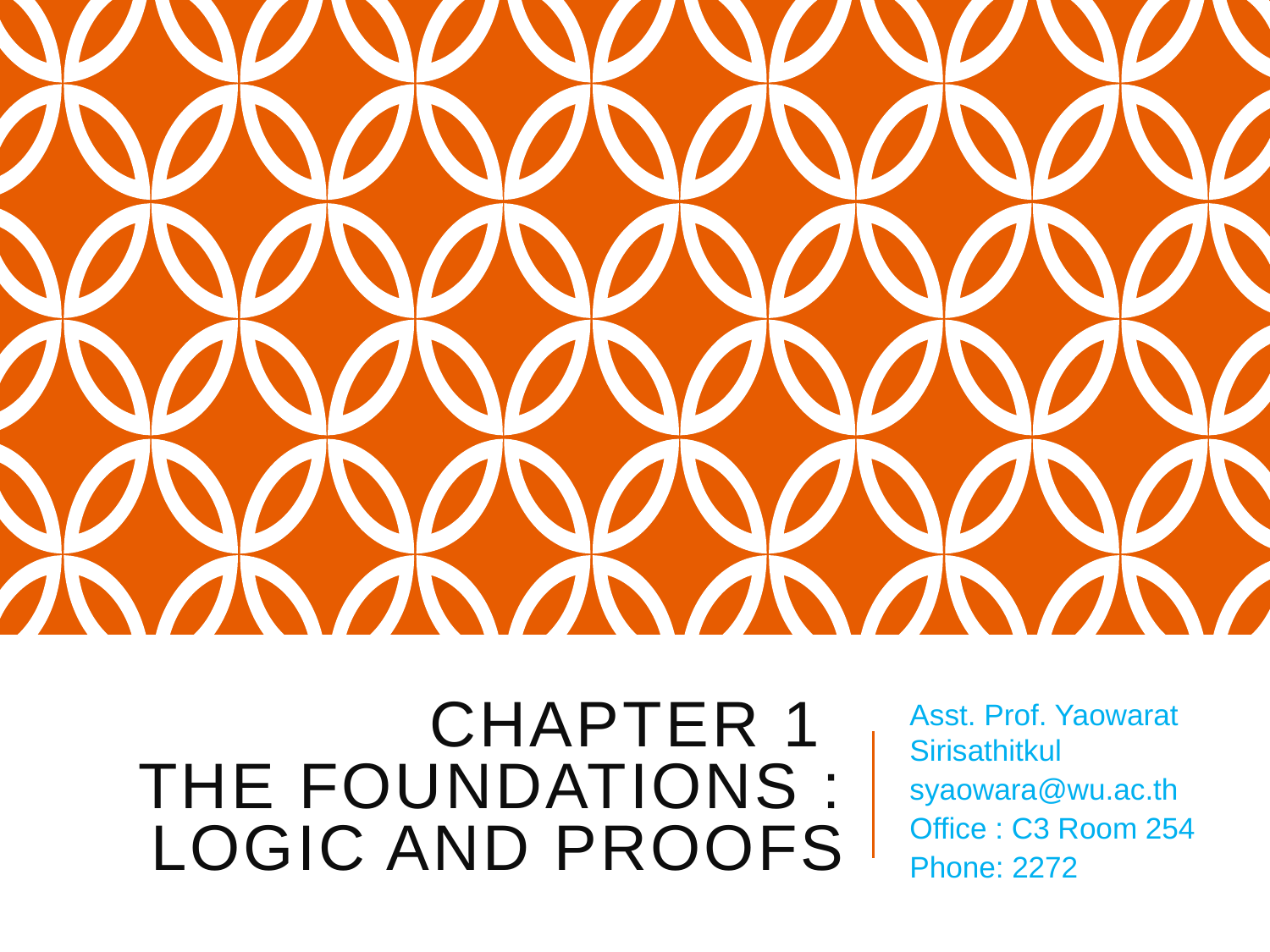

# Chapter 1 The Foundations : Logic and Proofs
Asst. Prof. Yaowarat Sirisathitkul
syaowara@wu.ac.th
Office : C3 Room 254
Phone: 2272